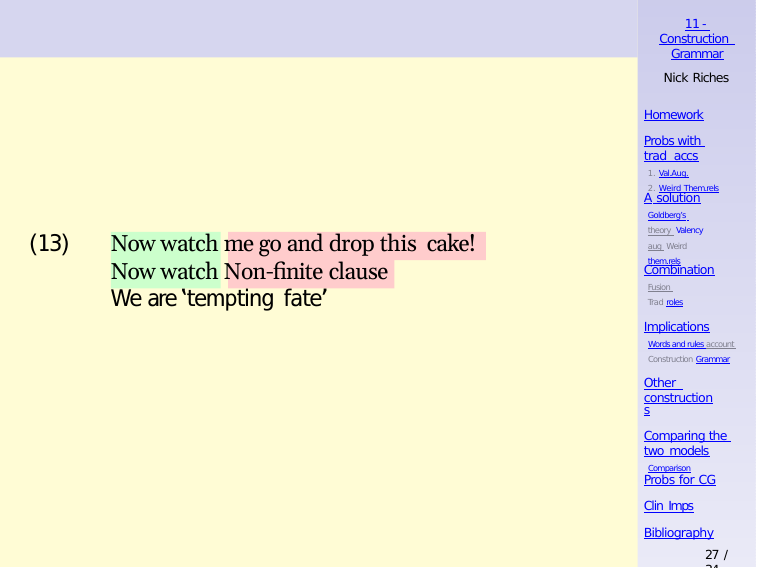

11 - Construction  Grammar
Nick Riches

Homework

Probs with trad  accs
Val.Aug.
Weird Them.rels
A solution
Goldberg’s theory  Valency aug  Weird them.rels
(13)
Now watch me go and drop this cake!

Combination
Fusion  Trad roles
Now watch Non-finite clause

We are ‘tempting fate’
Implications
Words and rules account  Construction Grammar

Other  constructions

Comparing the two  models
Comparison
Probs for CG
Clin Imps
Bibliography
27 / 34